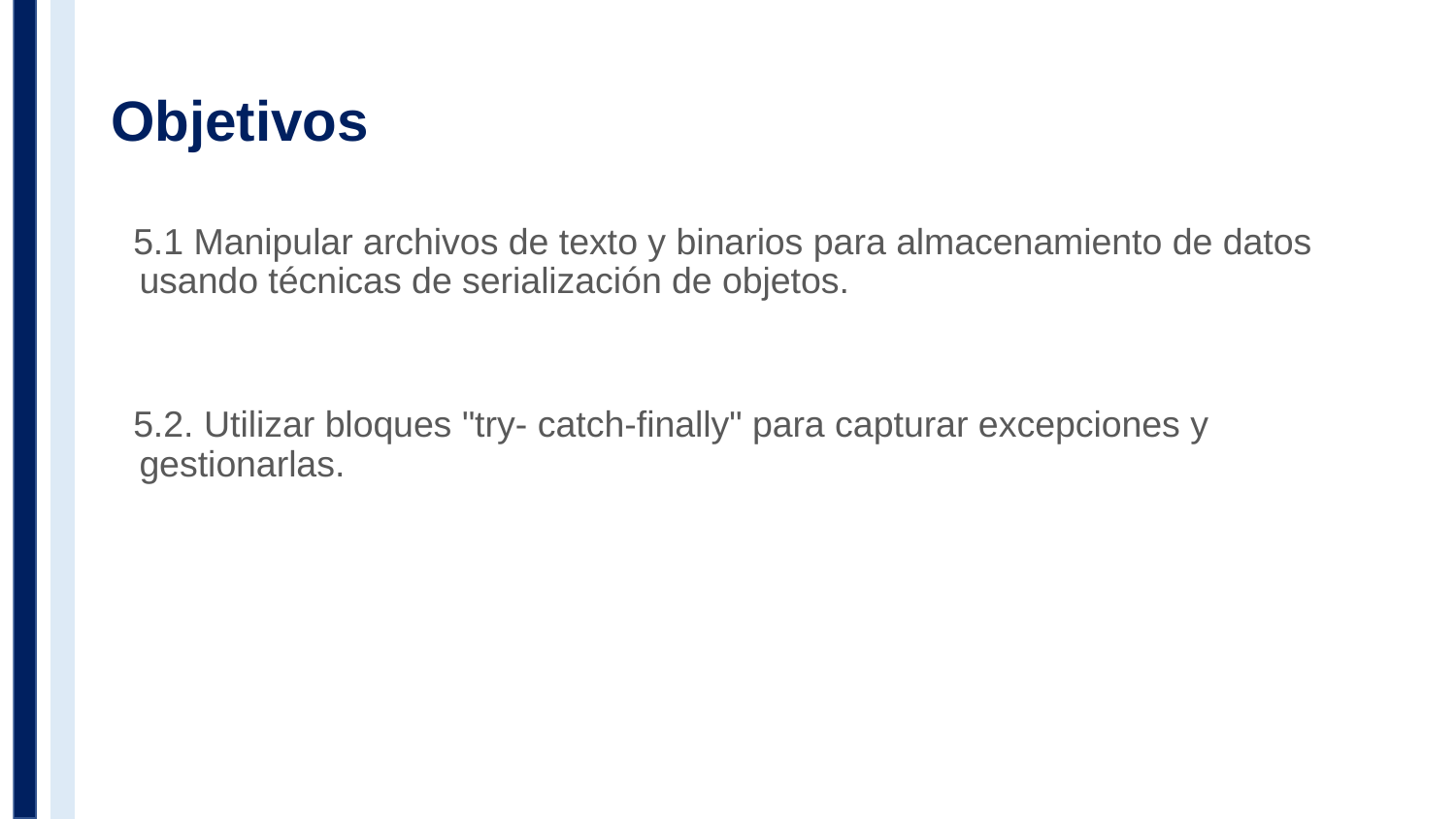

# Objetivos
5.1 Manipular archivos de texto y binarios para almacenamiento de datos usando técnicas de serialización de objetos.

5.2. Utilizar bloques "try- catch-finally" para capturar excepciones y gestionarlas.